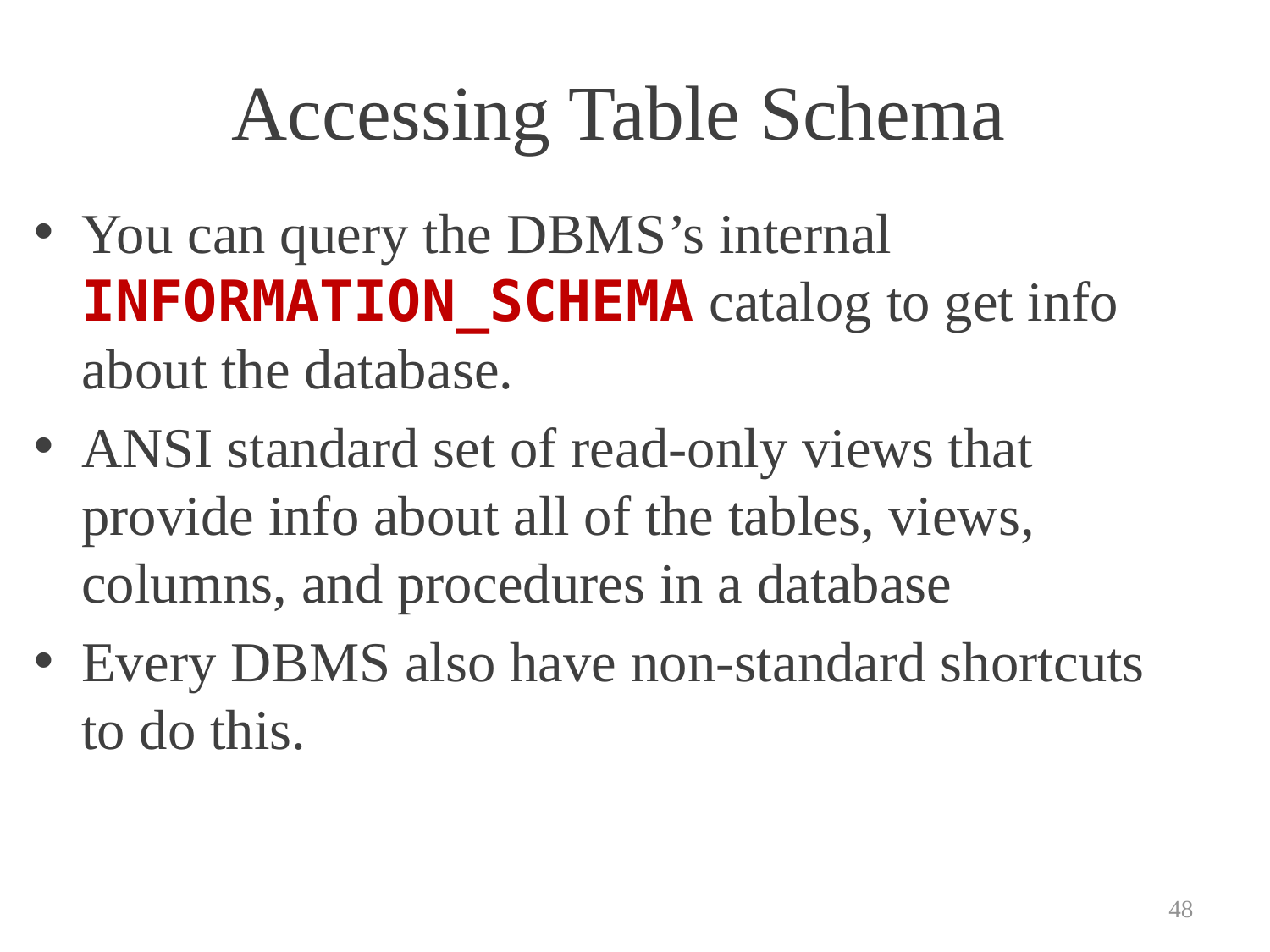

# Accessing Table Schema
You can query the DBMS’s internal INFORMATION_SCHEMA catalog to get info about the database.
ANSI standard set of read-only views that provide info about all of the tables, views, columns, and procedures in a database
Every DBMS also have non-standard shortcuts to do this.

48